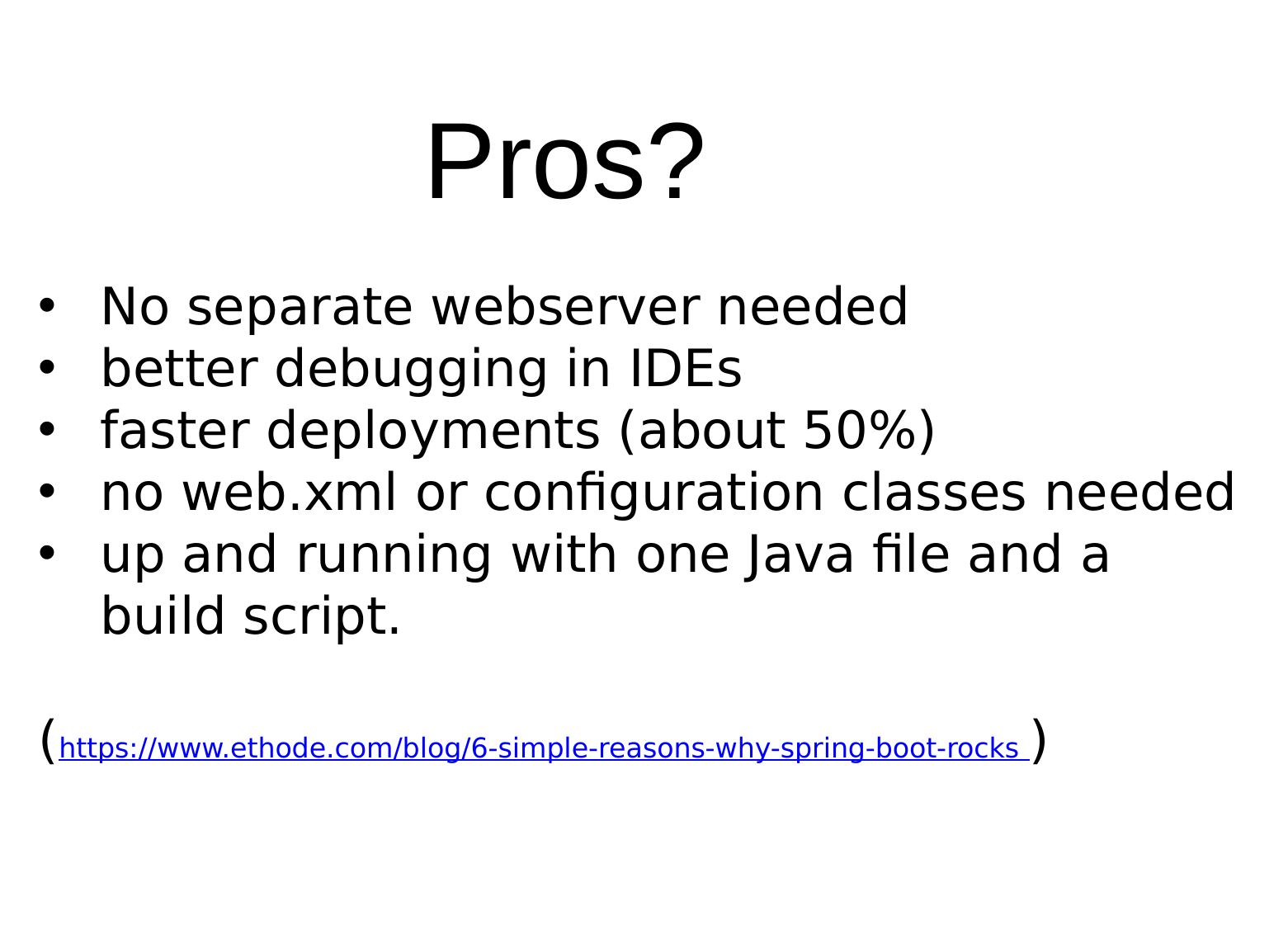

# Pros?
No separate webserver needed
better debugging in IDEs
faster deployments (about 50%)
no web.xml or configuration classes needed
up and running with one Java file and a build script.

(https://www.ethode.com/blog/6-simple-reasons-why-spring-boot-rocks )